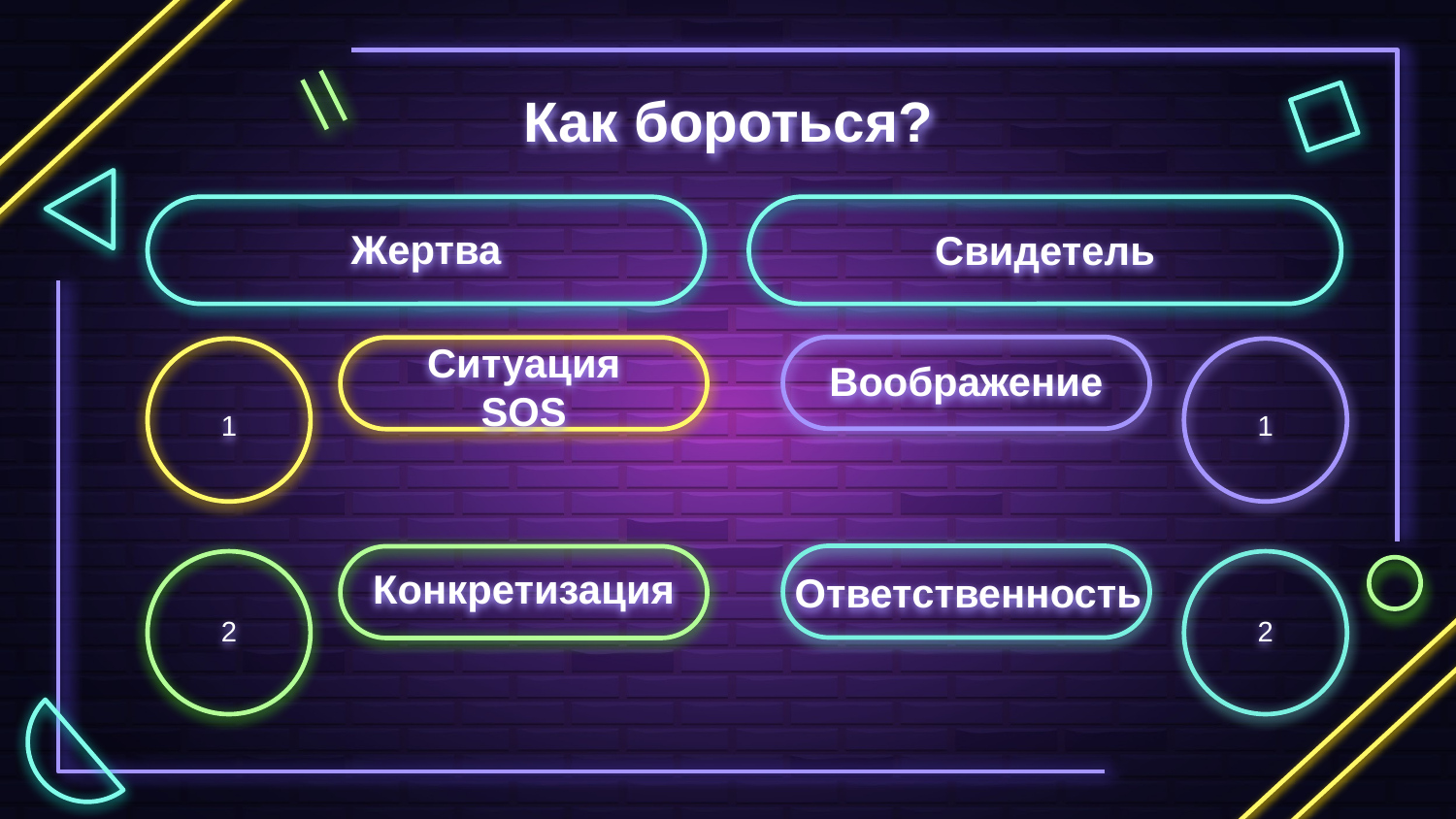

# Как бороться?

Жертва
Свидетель
Ситуация SOS

Воображение
1
1

Конкретизация

Ответственность

2
2